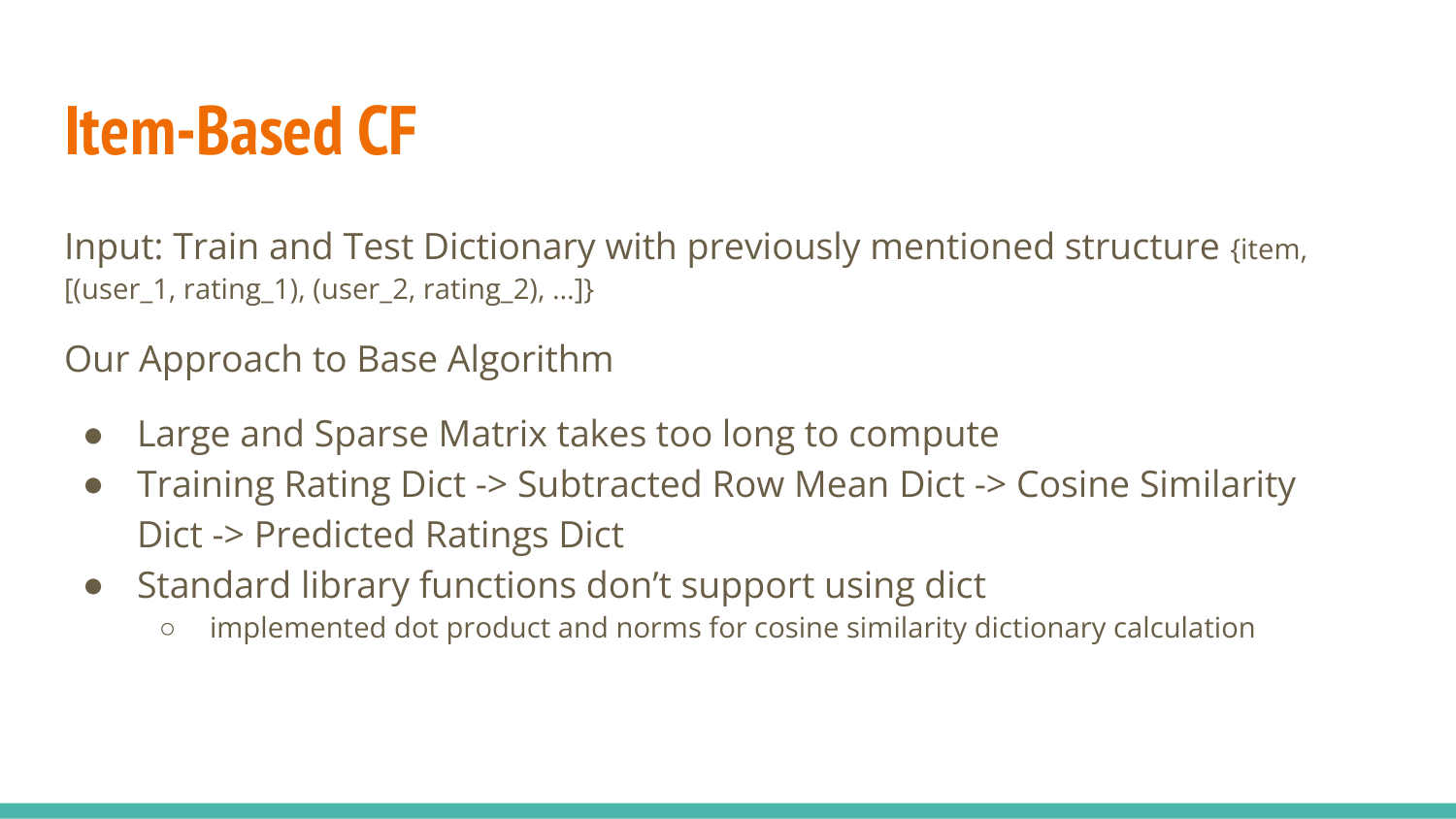

# Item-Based CF
Input: Train and Test Dictionary with previously mentioned structure {item, [(user_1, rating_1), (user_2, rating_2), …]}
Our Approach to Base Algorithm
Large and Sparse Matrix takes too long to compute
Training Rating Dict -> Subtracted Row Mean Dict -> Cosine Similarity Dict -> Predicted Ratings Dict
Standard library functions don’t support using dict
implemented dot product and norms for cosine similarity dictionary calculation